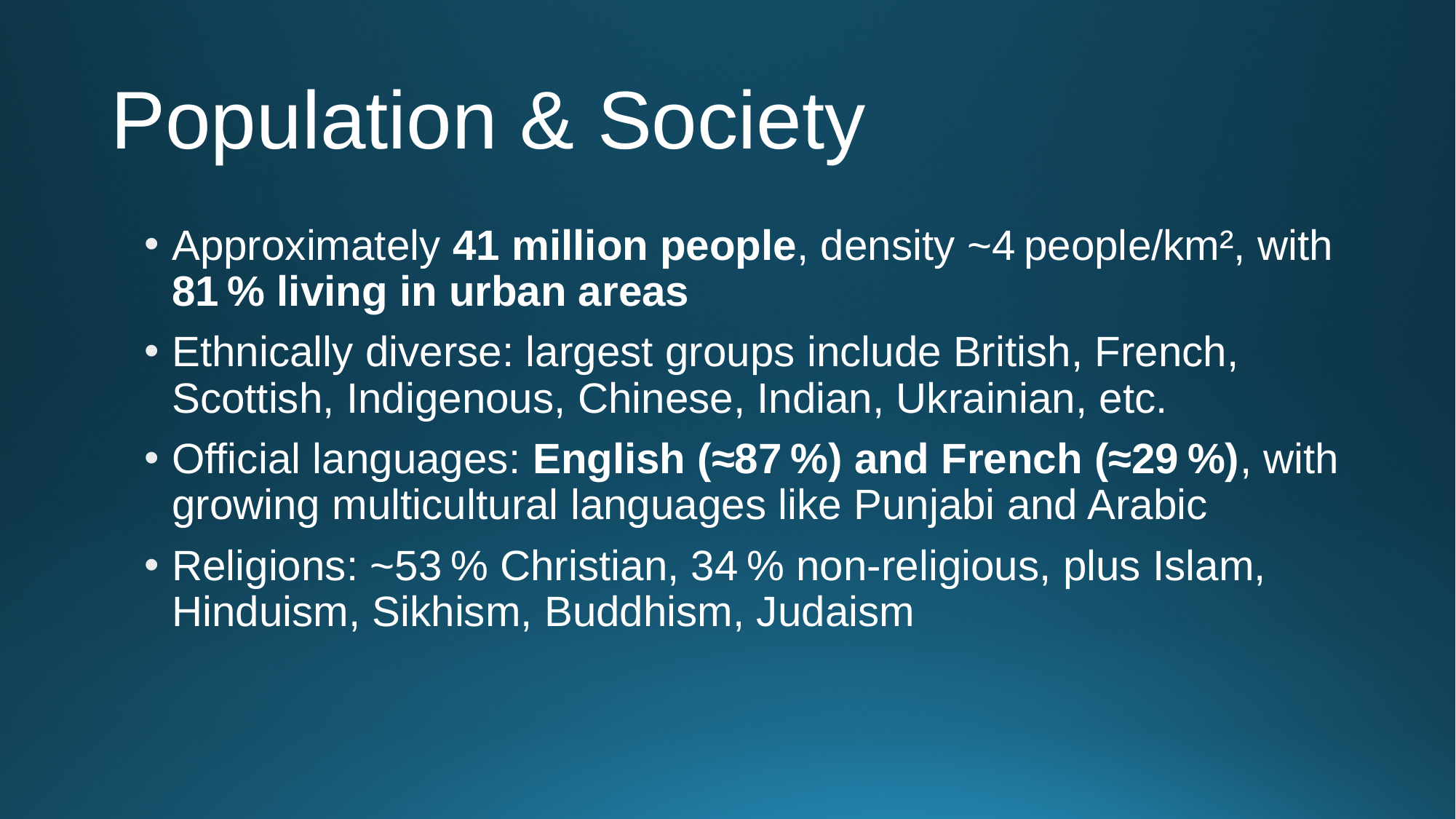

# Population & Society
Approximately 41 million people, density ~4 people/km², with 81 % living in urban areas
Ethnically diverse: largest groups include British, French, Scottish, Indigenous, Chinese, Indian, Ukrainian, etc.
Official languages: English (≈87 %) and French (≈29 %), with growing multicultural languages like Punjabi and Arabic
Religions: ~53 % Christian, 34 % non-religious, plus Islam, Hinduism, Sikhism, Buddhism, Judaism